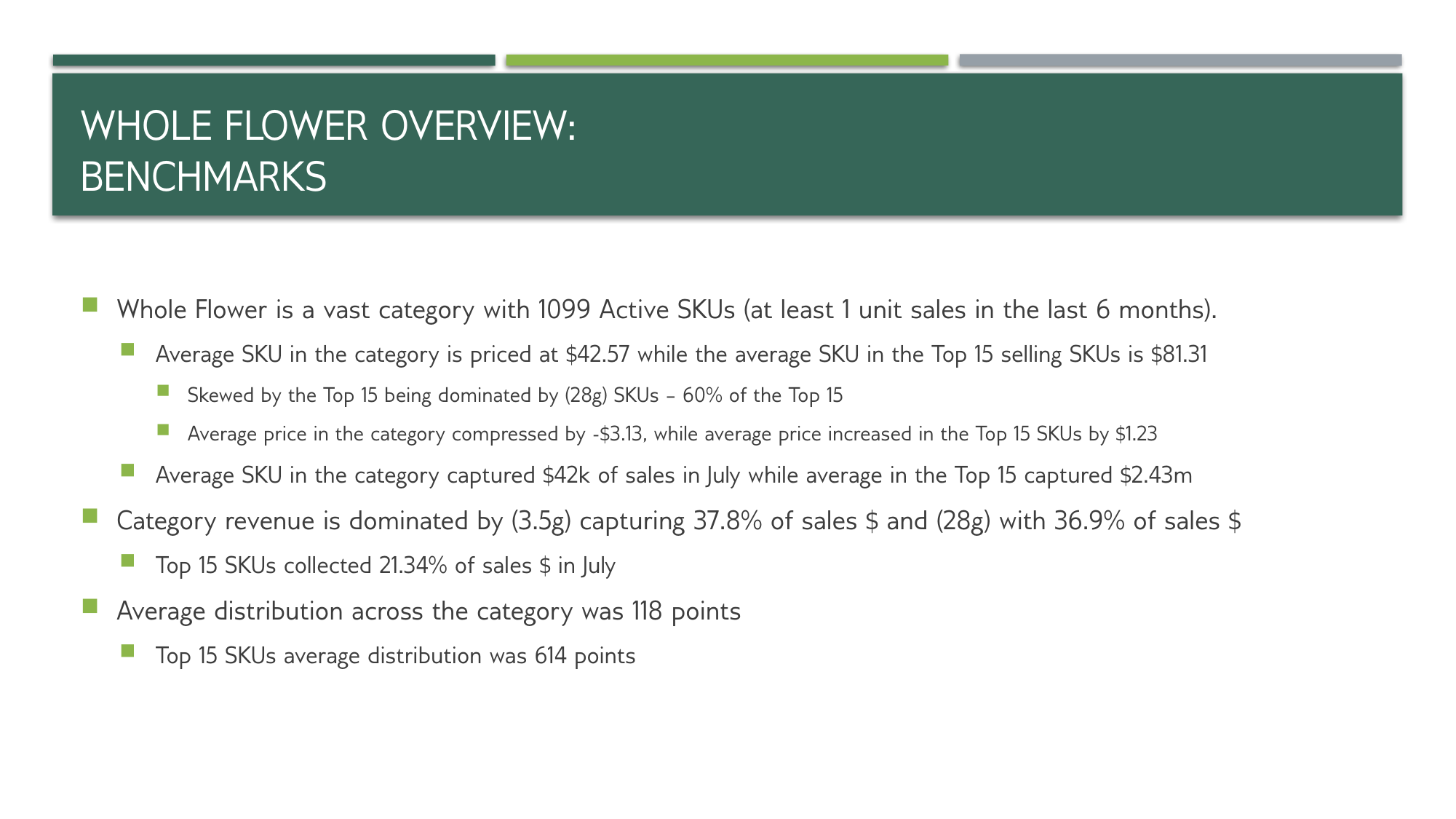

# Whole Flower Overview: Benchmarks
Whole Flower is a vast category with 1099 Active SKUs (at least 1 unit sales in the last 6 months).
Average SKU in the category is priced at $42.57 while the average SKU in the Top 15 selling SKUs is $81.31
Skewed by the Top 15 being dominated by (28g) SKUs – 60% of the Top 15
Average price in the category compressed by -$3.13, while average price increased in the Top 15 SKUs by $1.23
Average SKU in the category captured $42k of sales in July while average in the Top 15 captured $2.43m
Category revenue is dominated by (3.5g) capturing 37.8% of sales $ and (28g) with 36.9% of sales $
Top 15 SKUs collected 21.34% of sales $ in July
Average distribution across the category was 118 points
Top 15 SKUs average distribution was 614 points